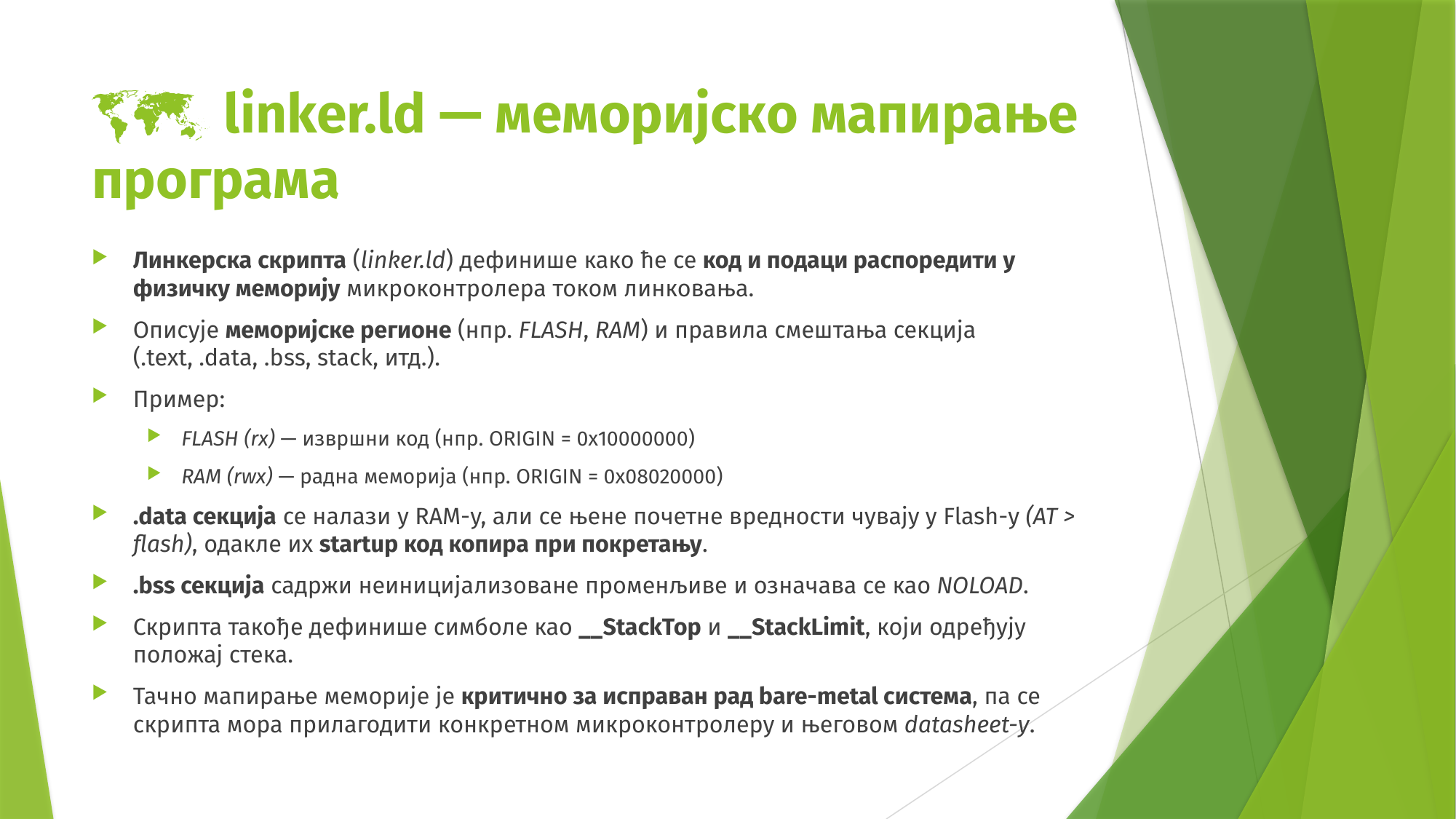

# 🗺️ linker.ld — меморијско мапирање програма
Линкерска скрипта (linker.ld) дефинише како ће се код и подаци распоредити у физичку меморију микроконтролера током линковања.
Описује меморијске регионе (нпр. FLASH, RAM) и правила смештања секција (.text, .data, .bss, stack, итд.).
Пример:
FLASH (rx) — извршни код (нпр. ORIGIN = 0x10000000)
RAM (rwx) — радна меморија (нпр. ORIGIN = 0x08020000)
.data секција се налази у RAM-у, али се њене почетне вредности чувају у Flash-у (AT > flash), одакле их startup код копира при покретању.
.bss секција садржи неиницијализоване променљиве и означава се као NOLOAD.
Скрипта такође дефинише симболе као __StackTop и __StackLimit, који одређују положај стека.
Тачно мапирање меморије је критично за исправан рад bare-metal система, па се скрипта мора прилагодити конкретном микроконтролеру и његовом datasheet-у.